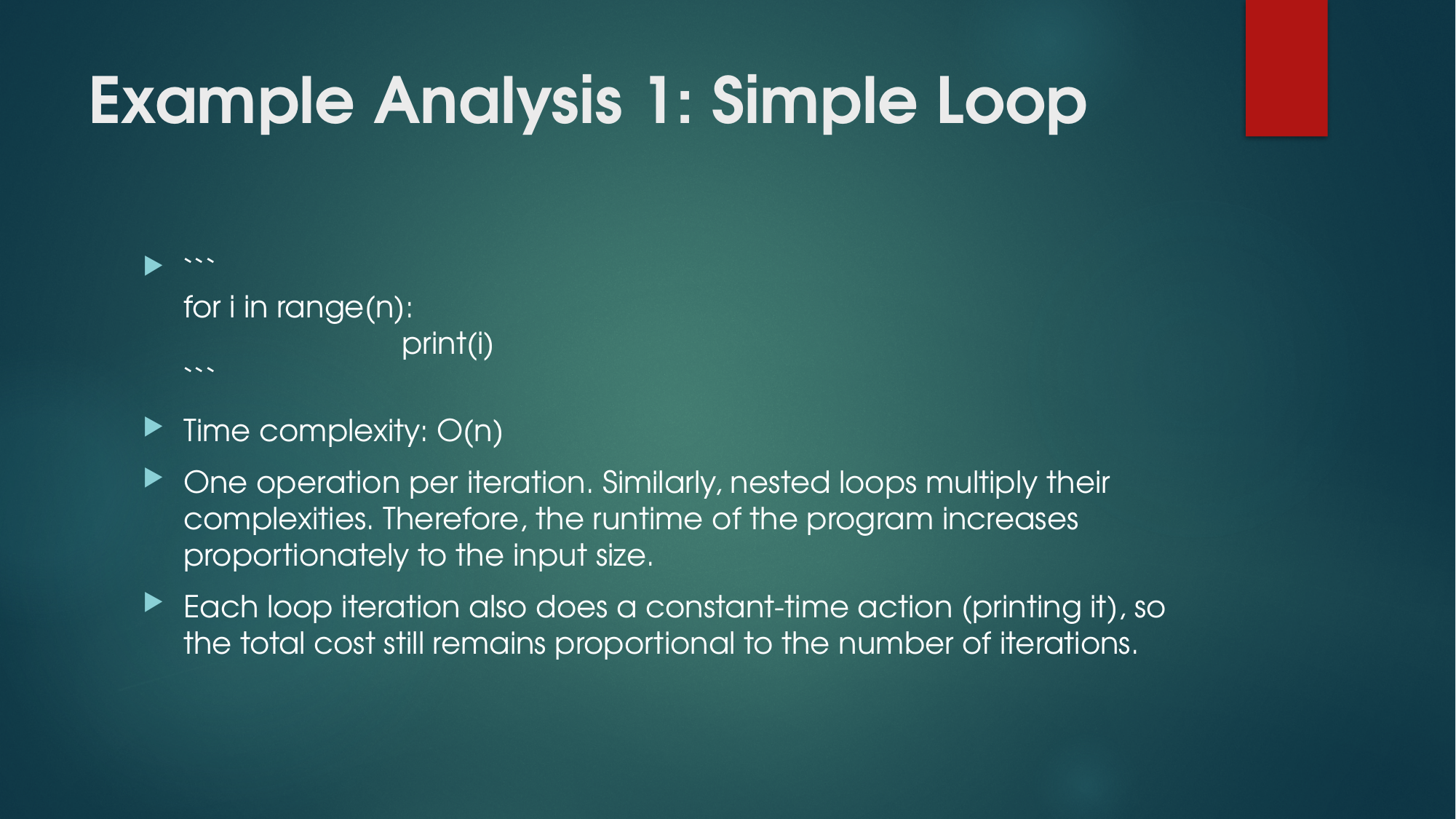

# Example Analysis 1: Simple Loop
```
for i in range(n):
		print(i)
```
Time complexity: O(n)
One operation per iteration. Similarly, nested loops multiply their complexities. Therefore, the runtime of the program increases proportionately to the input size.
Each loop iteration also does a constant-time action (printing it), so the total cost still remains proportional to the number of iterations.